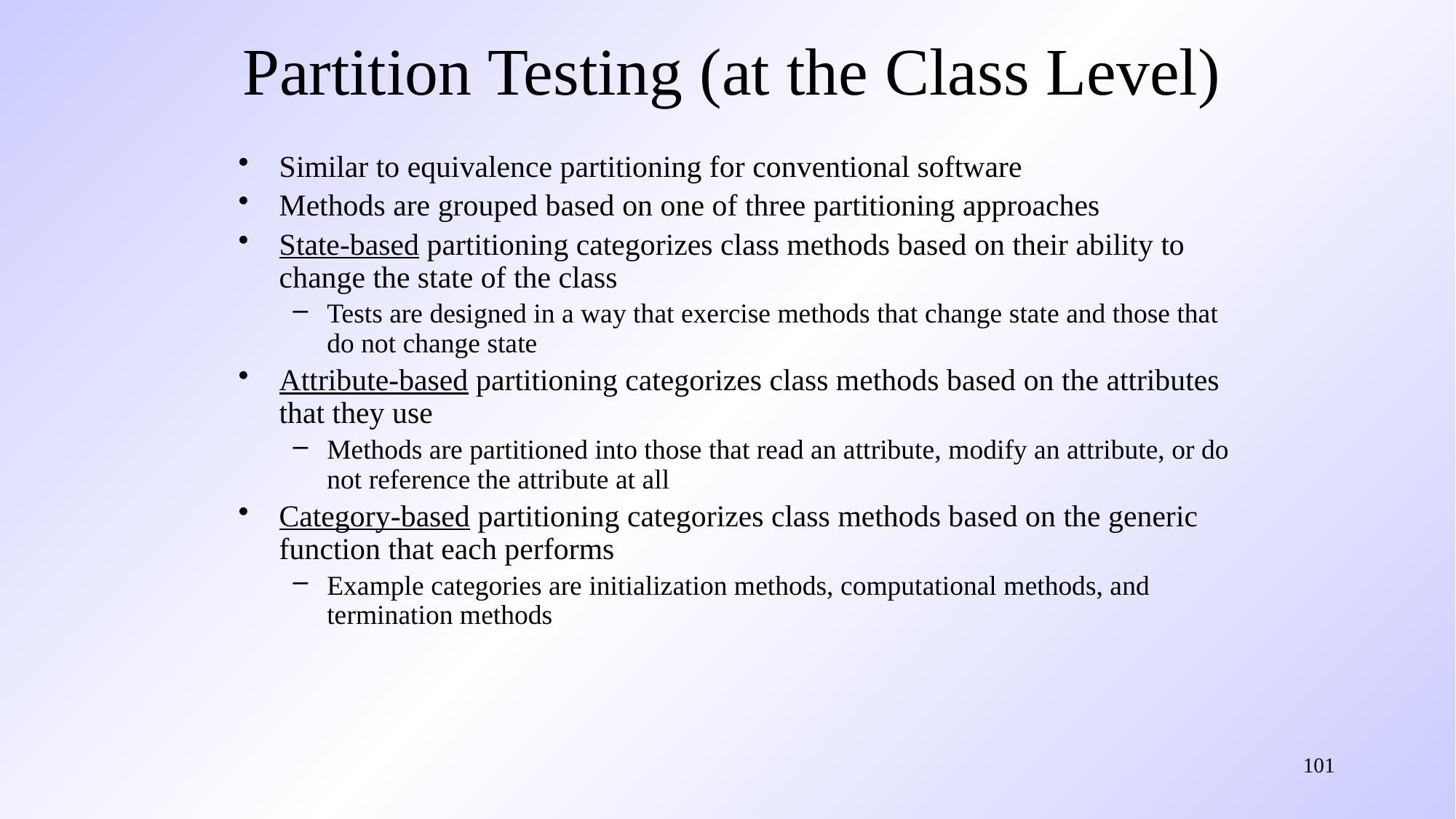

# Partition Testing (at the Class Level)
Similar to equivalence partitioning for conventional software
Methods are grouped based on one of three partitioning approaches
State-based partitioning categorizes class methods based on their ability to change the state of the class
Tests are designed in a way that exercise methods that change state and those that do not change state
Attribute-based partitioning categorizes class methods based on the attributes that they use
Methods are partitioned into those that read an attribute, modify an attribute, or do not reference the attribute at all
Category-based partitioning categorizes class methods based on the generic function that each performs
Example categories are initialization methods, computational methods, and termination methods

101